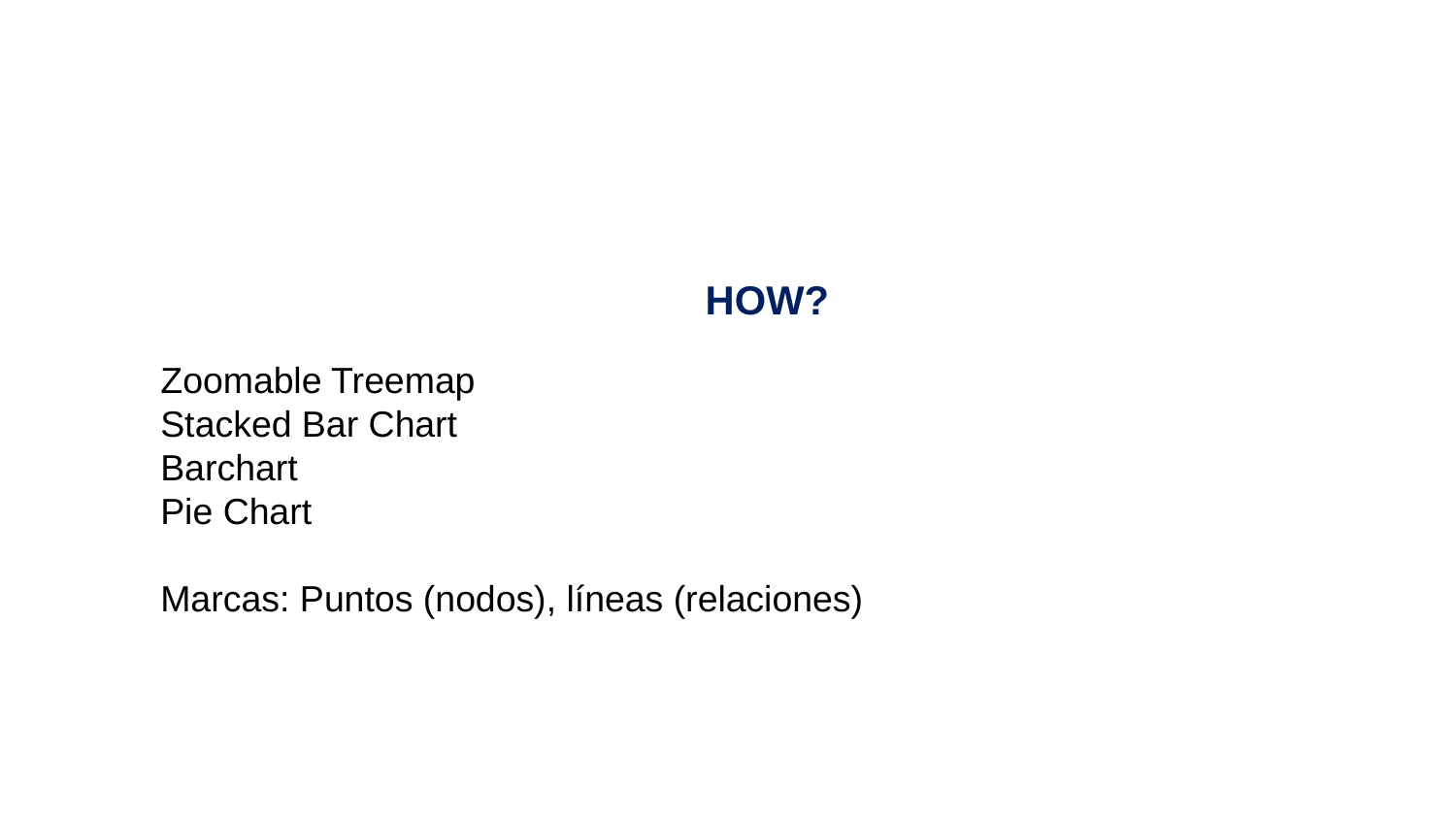

HOW?

Zoomable Treemap
Stacked Bar Chart
Barchart
Pie Chart

Marcas: Puntos (nodos), líneas (relaciones)